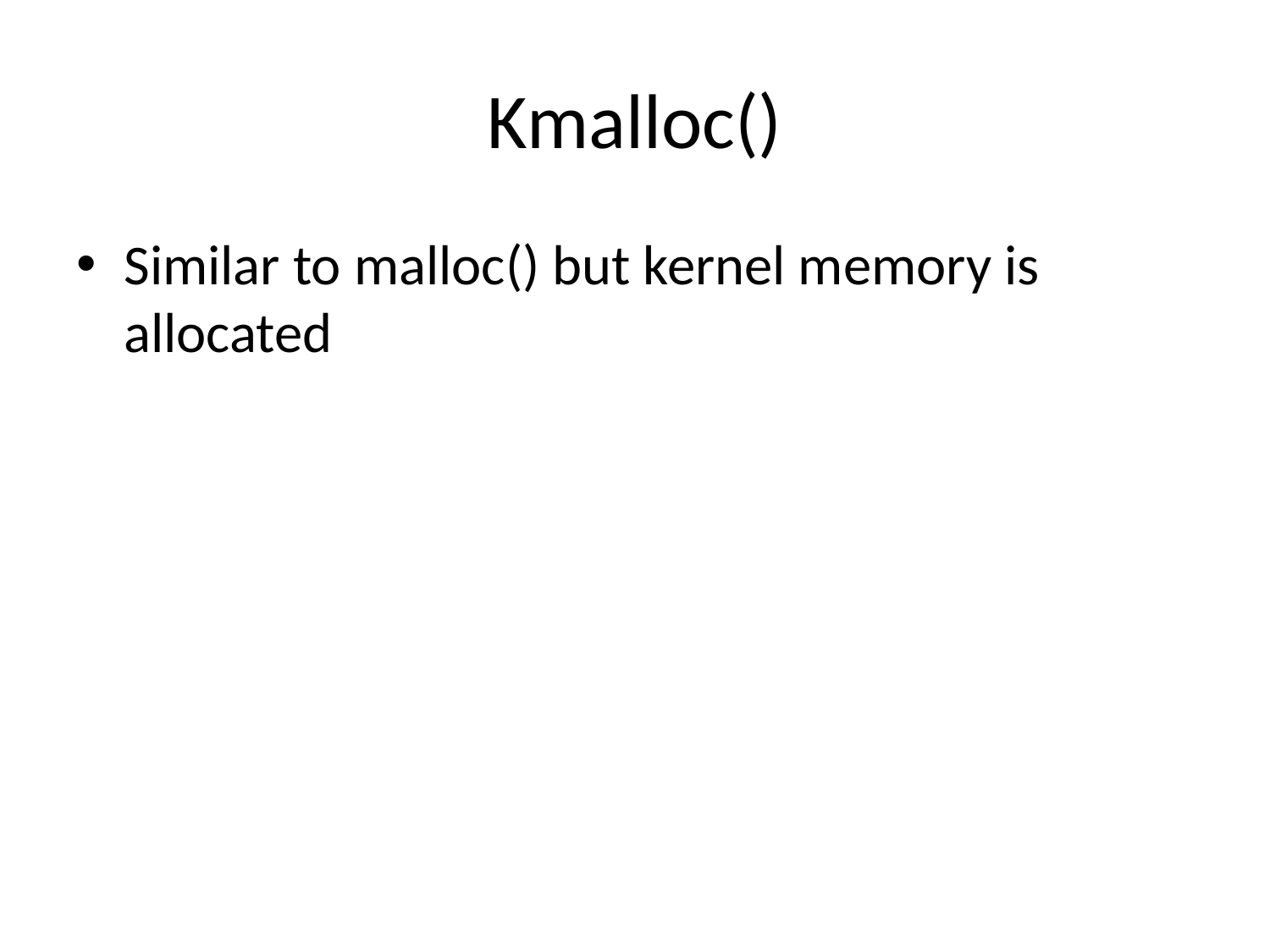

# Kmalloc()
Similar to malloc() but kernel memory is allocated